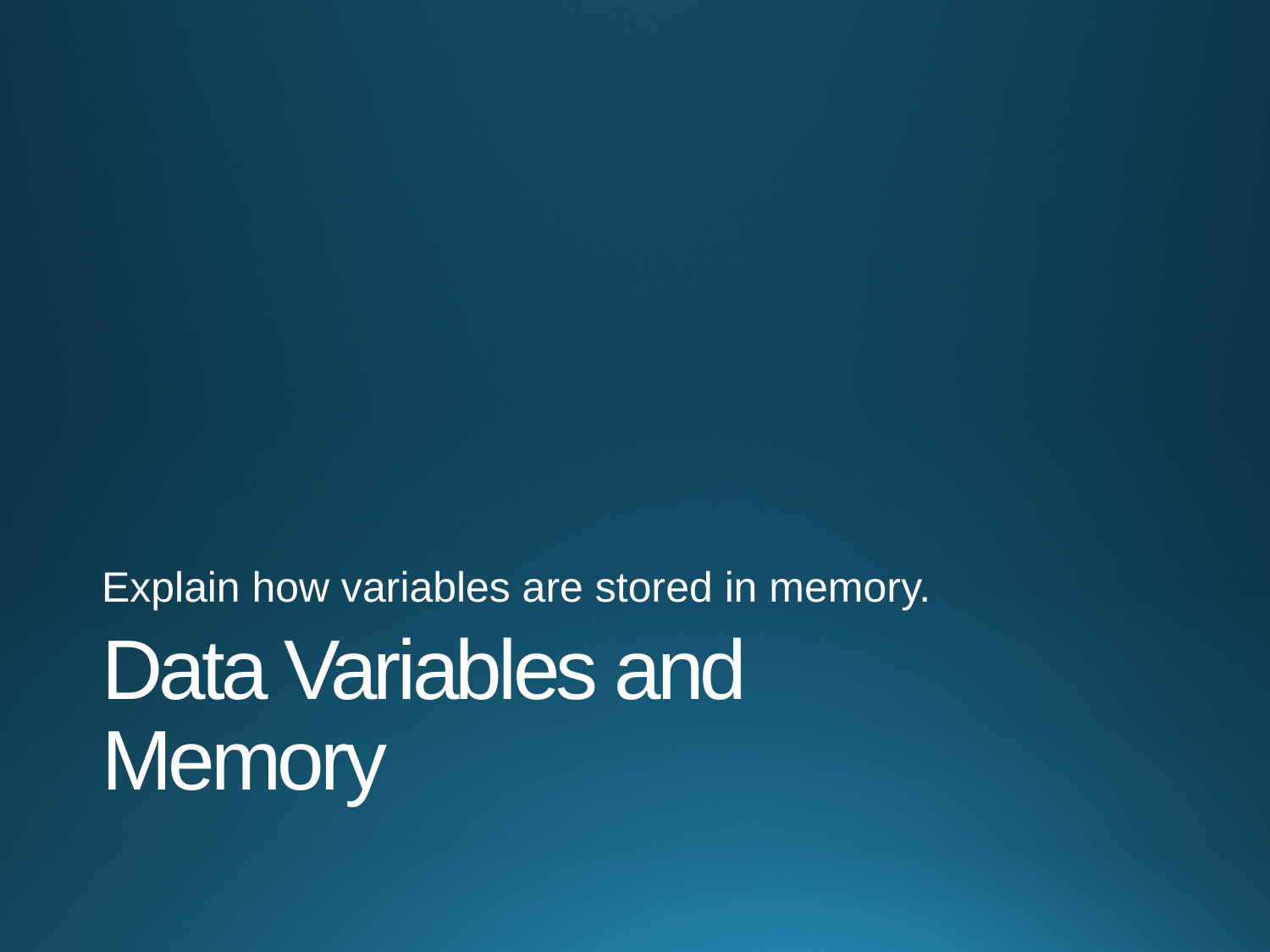

Explain how variables are stored in memory.
# Data Variables and Memory